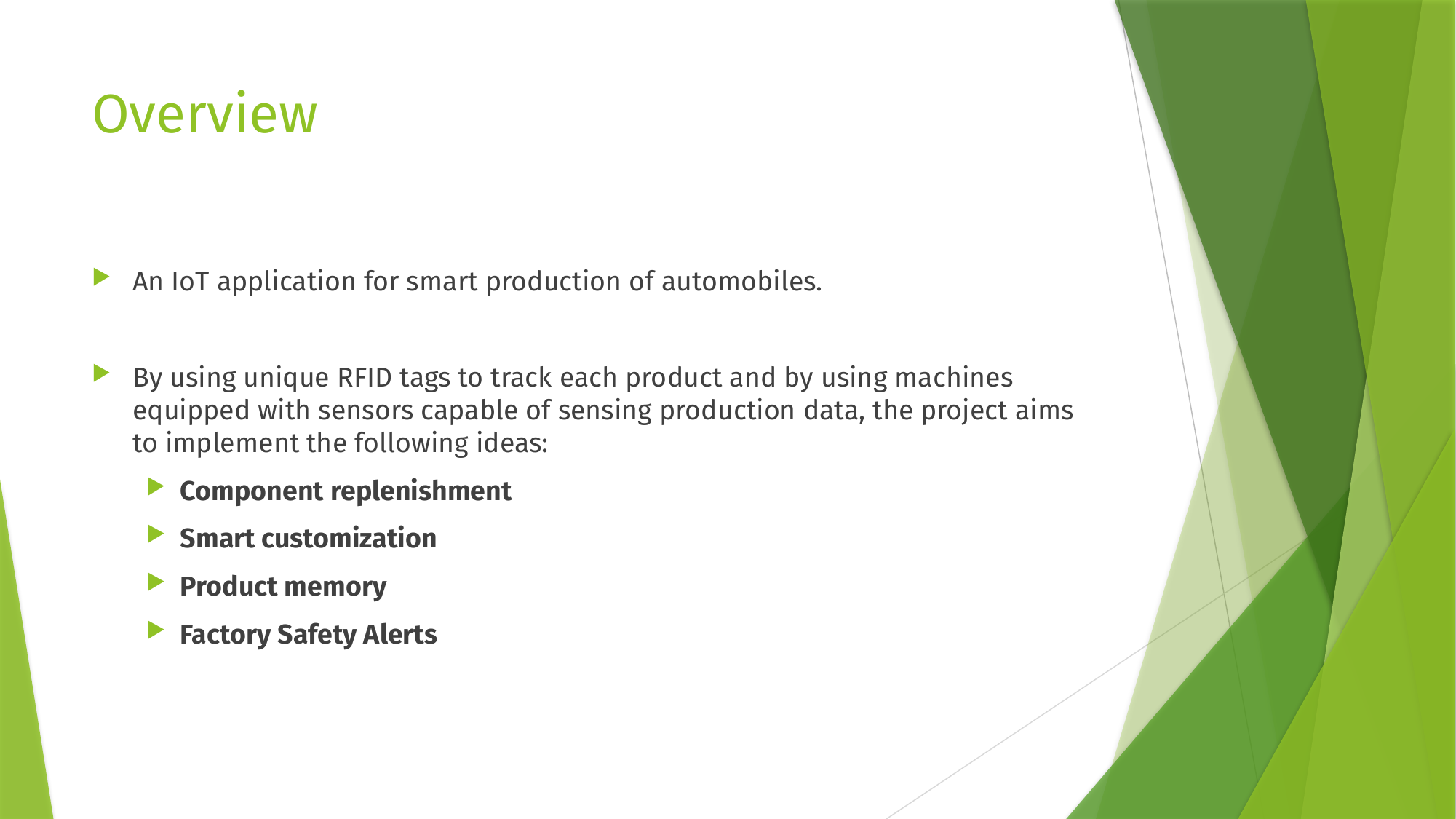

# Overview
An IoT application for smart production of automobiles.

By using unique RFID tags to track each product and by using machines equipped with sensors capable of sensing production data, the project aims to implement the following ideas:
Component replenishment
Smart customization
Product memory
Factory Safety Alerts